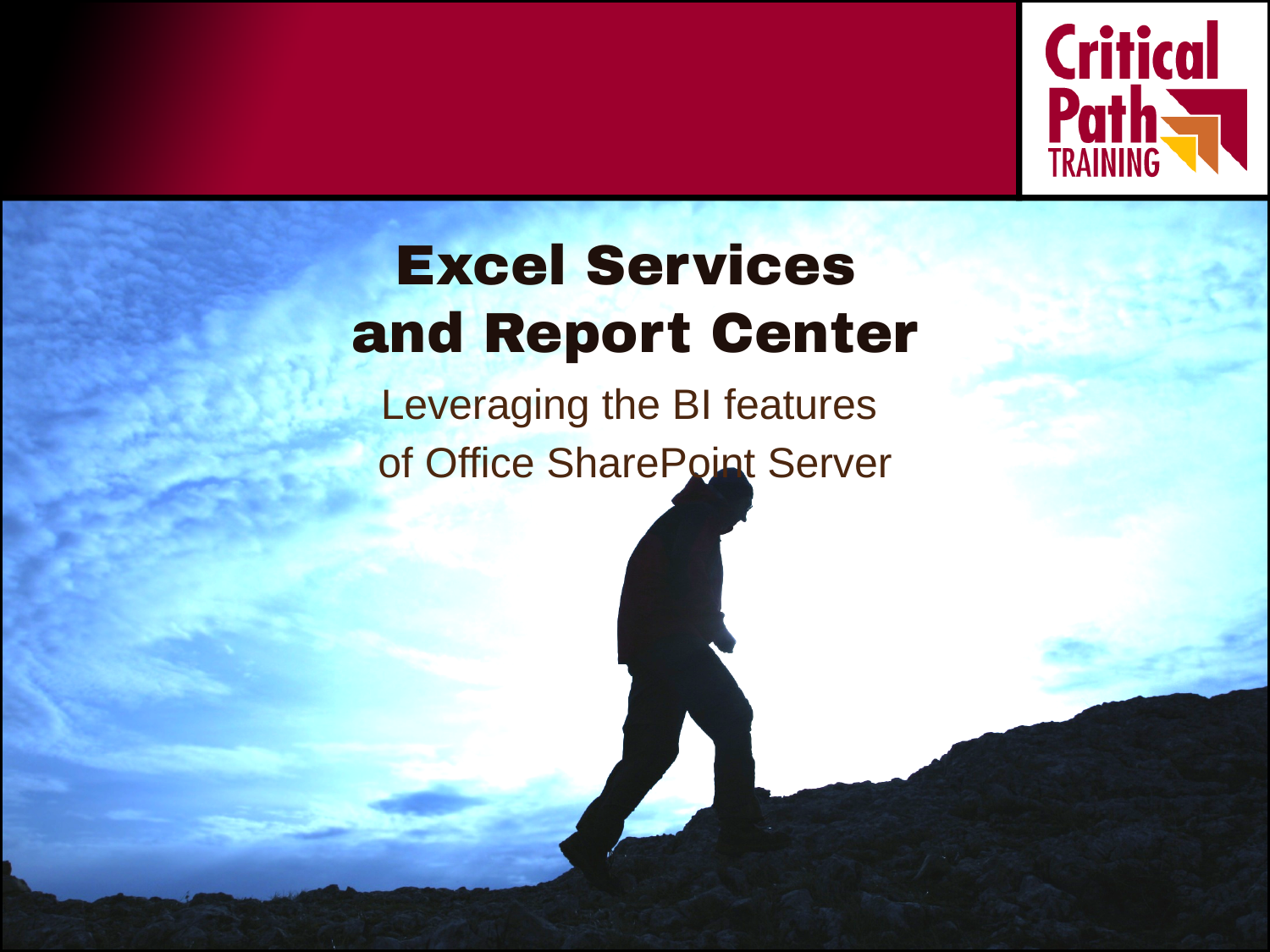

# Excel Services and Report Center
Leveraging the BI features
of Office SharePoint Server